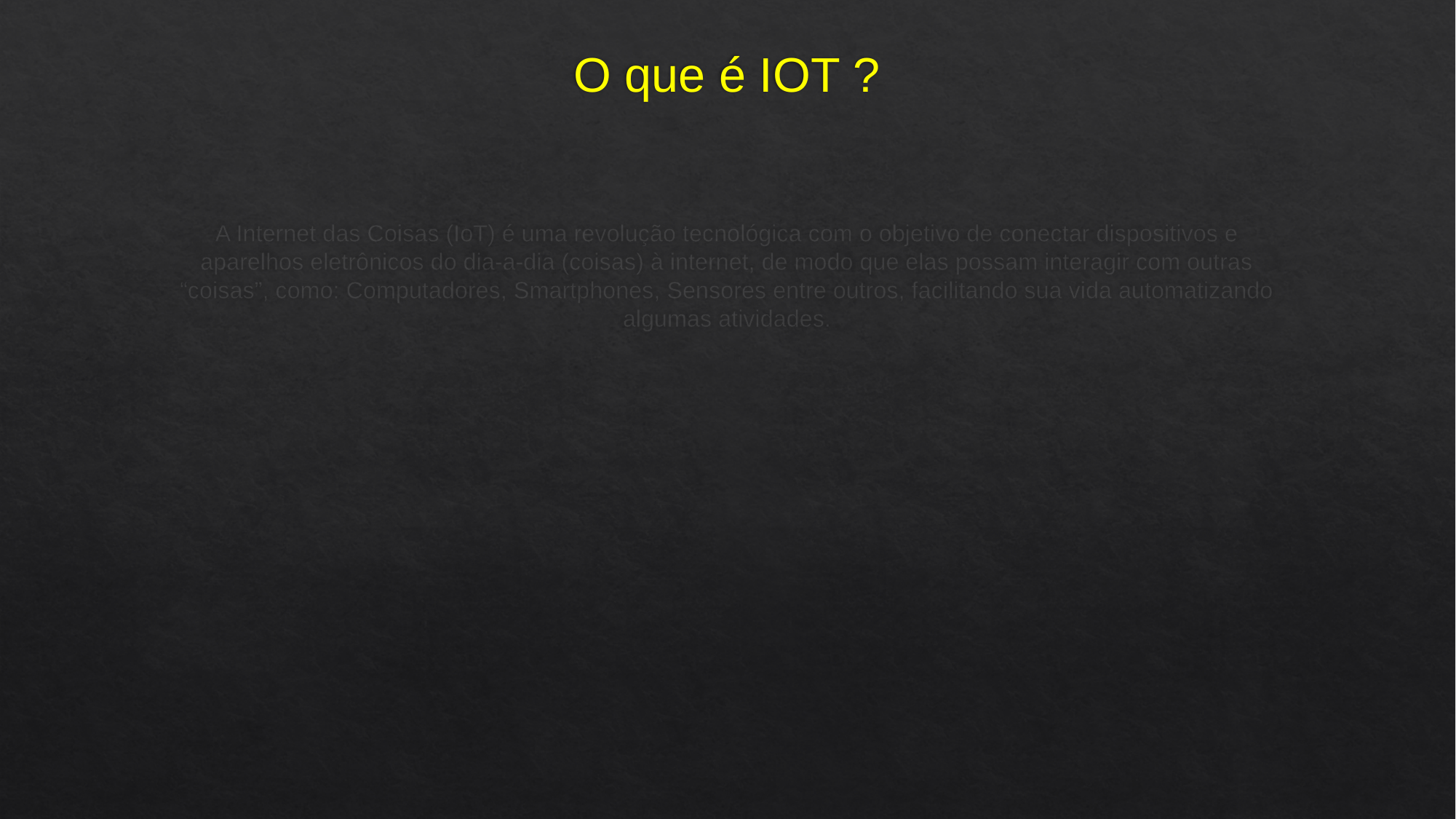

# O que é IOT ?
A Internet das Coisas (IoT) é uma revolução tecnológica com o objetivo de conectar dispositivos e aparelhos eletrônicos do dia-a-dia (coisas) à internet, de modo que elas possam interagir com outras “coisas”, como: Computadores, Smartphones, Sensores entre outros, facilitando sua vida automatizando algumas atividades.